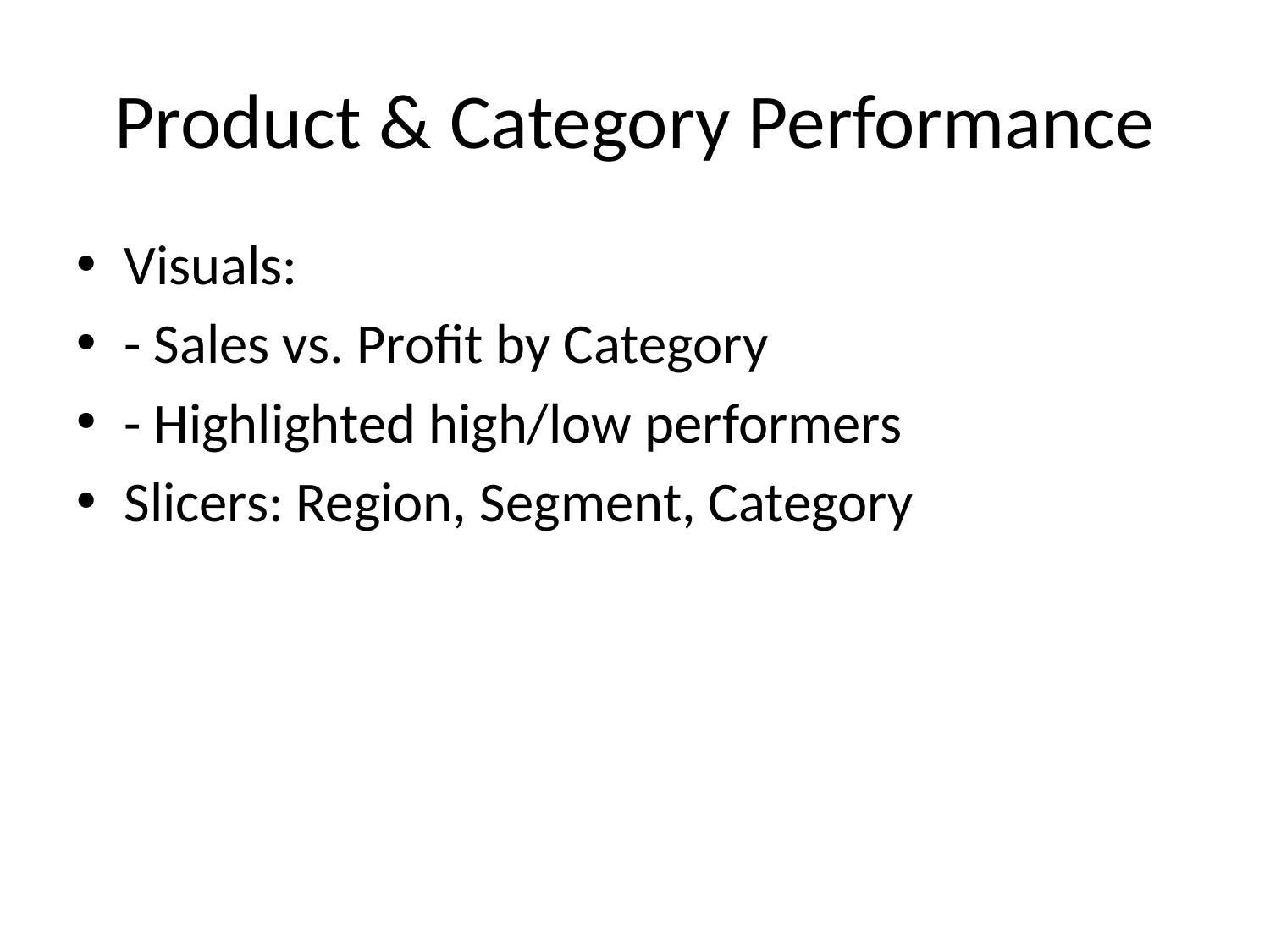

# Product & Category Performance
Visuals:
- Sales vs. Profit by Category
- Highlighted high/low performers
Slicers: Region, Segment, Category